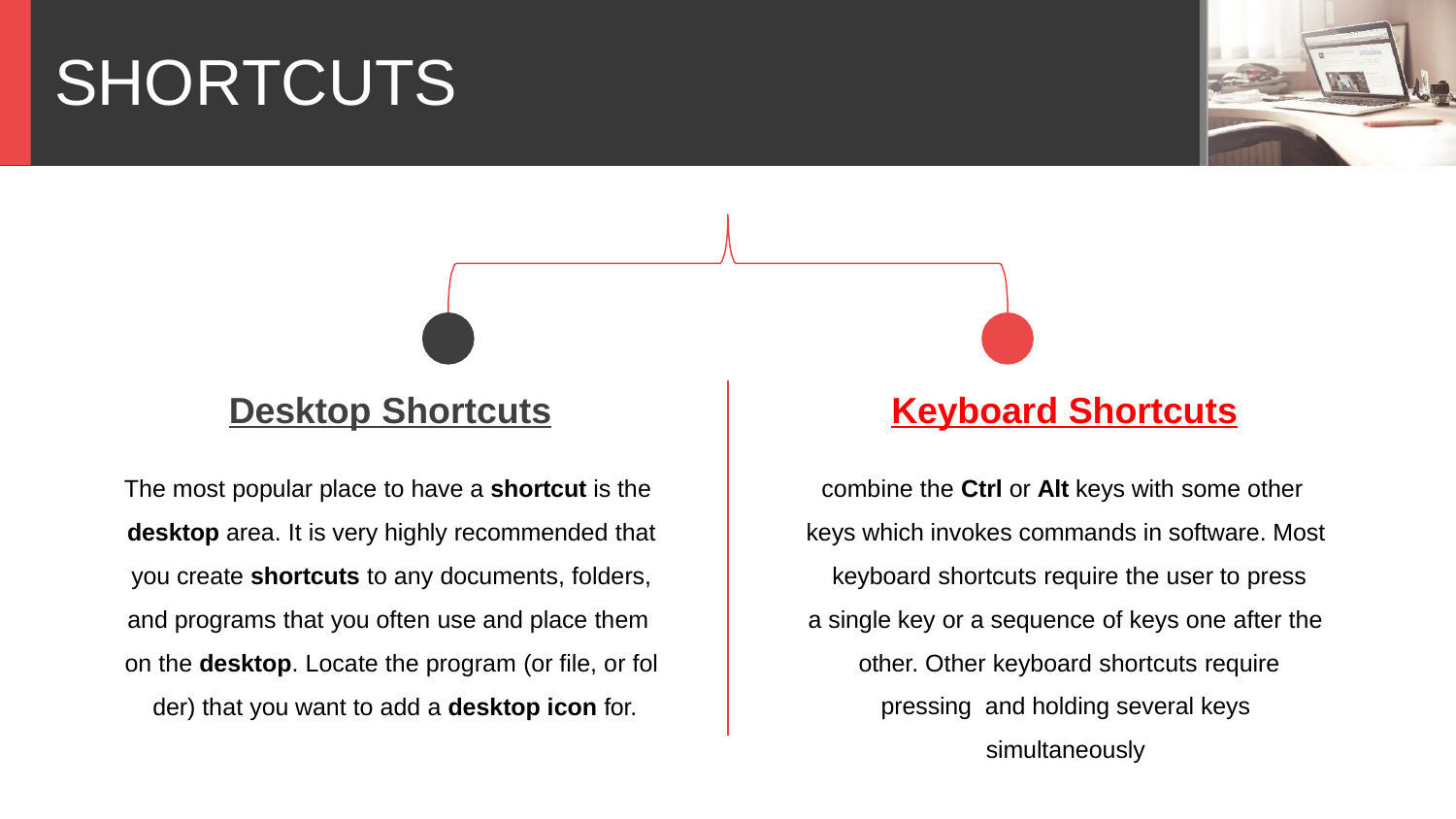

# SHORTCUTS

Desktop Shortcuts
Keyboard Shortcuts
The most popular place to have a shortcut is the  desktop area. It is very highly recommended that  you create shortcuts to any documents, folders,  and programs that you often use and place them  on the desktop. Locate the program (or file, or fol  der) that you want to add a desktop icon for.
combine the Ctrl or Alt keys with some other  keys which invokes commands in software. Most  keyboard shortcuts require the user to press
a single key or a sequence of keys one after the  other. Other keyboard shortcuts require pressing  and holding several keys simultaneously